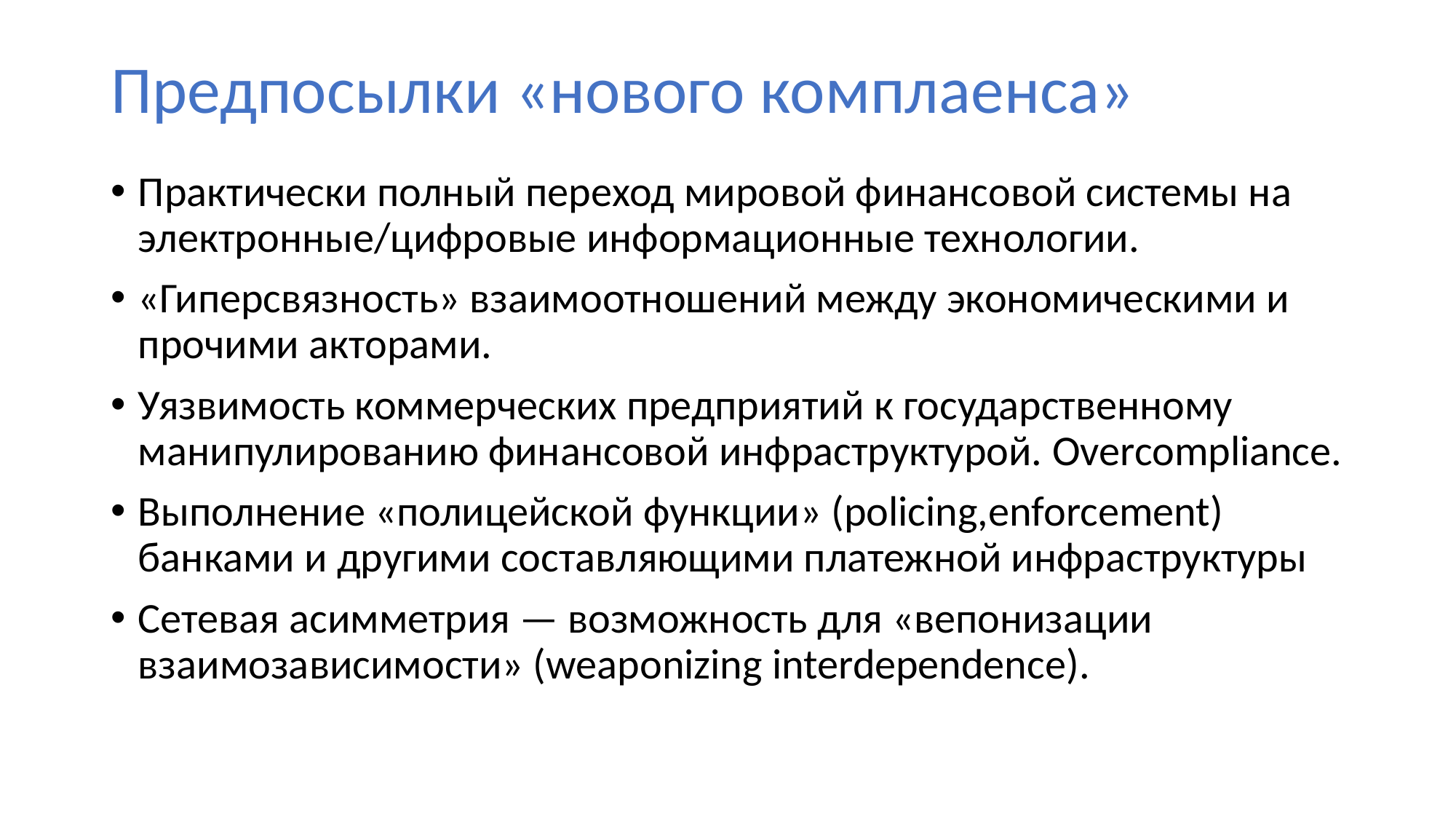

# Предпосылки «нового комплаенса»
Практически полный переход мировой финансовой системы на электронные/цифровые информационные технологии.
«Гиперсвязность» взаимоотношений между экономическими и прочими акторами.
Уязвимость коммерческих предприятий к государственному манипулированию финансовой инфраструктурой. Overcompliance.
Выполнение «полицейской функции» (policing,enforcement) банками и другими составляющими платежной инфраструктуры
Сетевая асимметрия — возможность для «вепонизации взаимозависимости» (weaponizing interdependence).